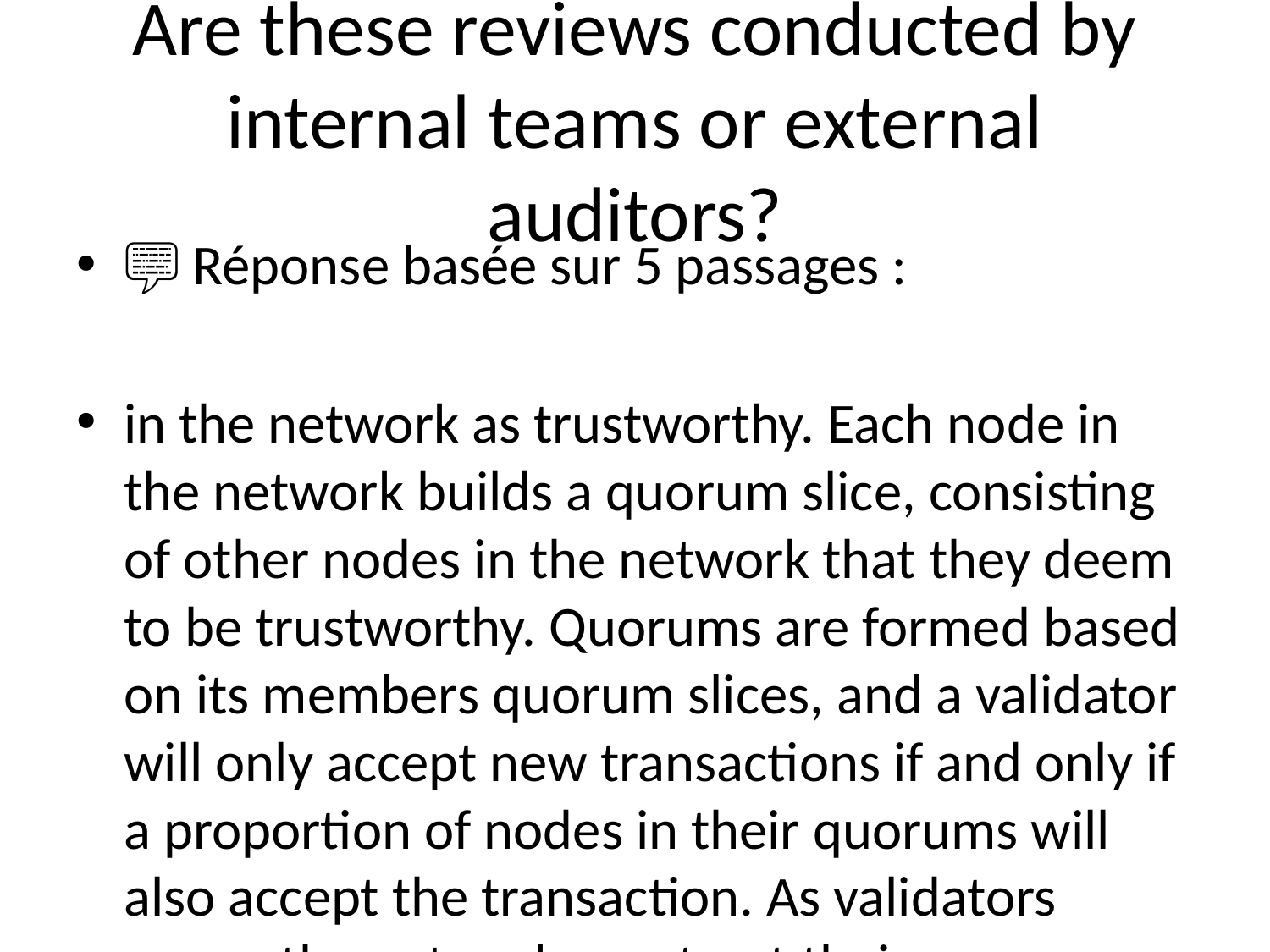

# Are these reviews conducted by internal teams or external auditors?
💬 Réponse basée sur 5 passages :

in the network as trustworthy. Each node in the network builds a quorum slice, consisting of other nodes in the network that they deem to be trustworthy. Quorums are formed based on its members quorum slices, and a validator will only accept new transactions if and only if a proportion of nodes in their quorums will also accept the transaction. As validators across the network construct their quorums, these quorums
---
of us spend hours day on our phones. While on our phones, each of our views, posts or clicks creates extraordinary profits for large corporations. At Pi, we believe that people have the right to capture value created from their resources. We all know that we can do more together than we can alone. On today’s web, massive corporations like Google, Amazon, Facebook have immense leverage against individual consumers. As a result, they are able to capture the lionshare of value created by individual consumers on the web. Pi levels the playing field by allowing its members to pool their collective resources so they can get a share of the value that they create. The graphic below is the Pi Stack, where we see particularly promising opportunities for helping our members capture value. Below, we go into each of these areas in more detail. Introducing the Pi Stack - Unleashing underutilized resources Pi Ledger And Shared Trust Graph - Scaling Trust Across The Web One of the biggest challenges on the internet is knowing who to trust. Today, we rely on the rating systems of providers such as Amazon, eBay, Yelp, to know who we can transact with on the internet. Despite the fact that we, customers, do the hard work of rating and reviewing our peers, these internet intermediaries capture the lionshare of the value created this work. Pi’s consensus algorithm, described above, creates a native trust layer that scales trust on the web without intermediaries. While the value of just one individual’s Security Circle is small, the aggregate of our individual security circles build a global “trust graph” that help people understand who on the Pi Network can be trusted. The Pi Network’s global trust graph will facilitate transactions between strangers that would not have otherwise been possible.
---
mechanisms in favor of informal (or “off-chain”) mechanisms arising from a combination of role and
---
structure.
---
Trust is the foundation of any successful monetary system. One of the most important factors